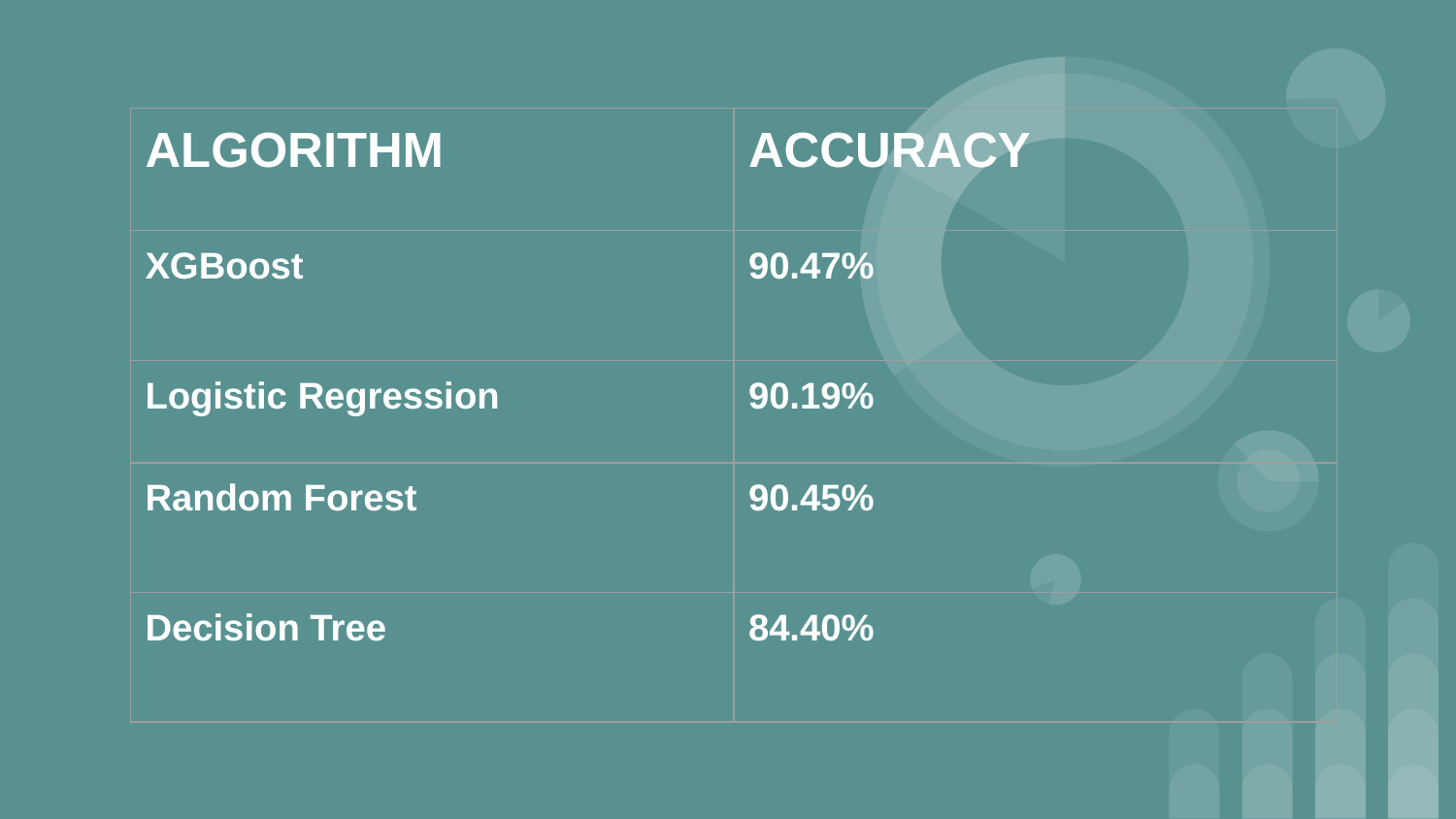

| ALGORITHM | ACCURACY |
| --- | --- |
| XGBoost | 90.47% |
| Logistic Regression | 90.19% |
| Random Forest | 90.45% |
| Decision Tree | 84.40% |